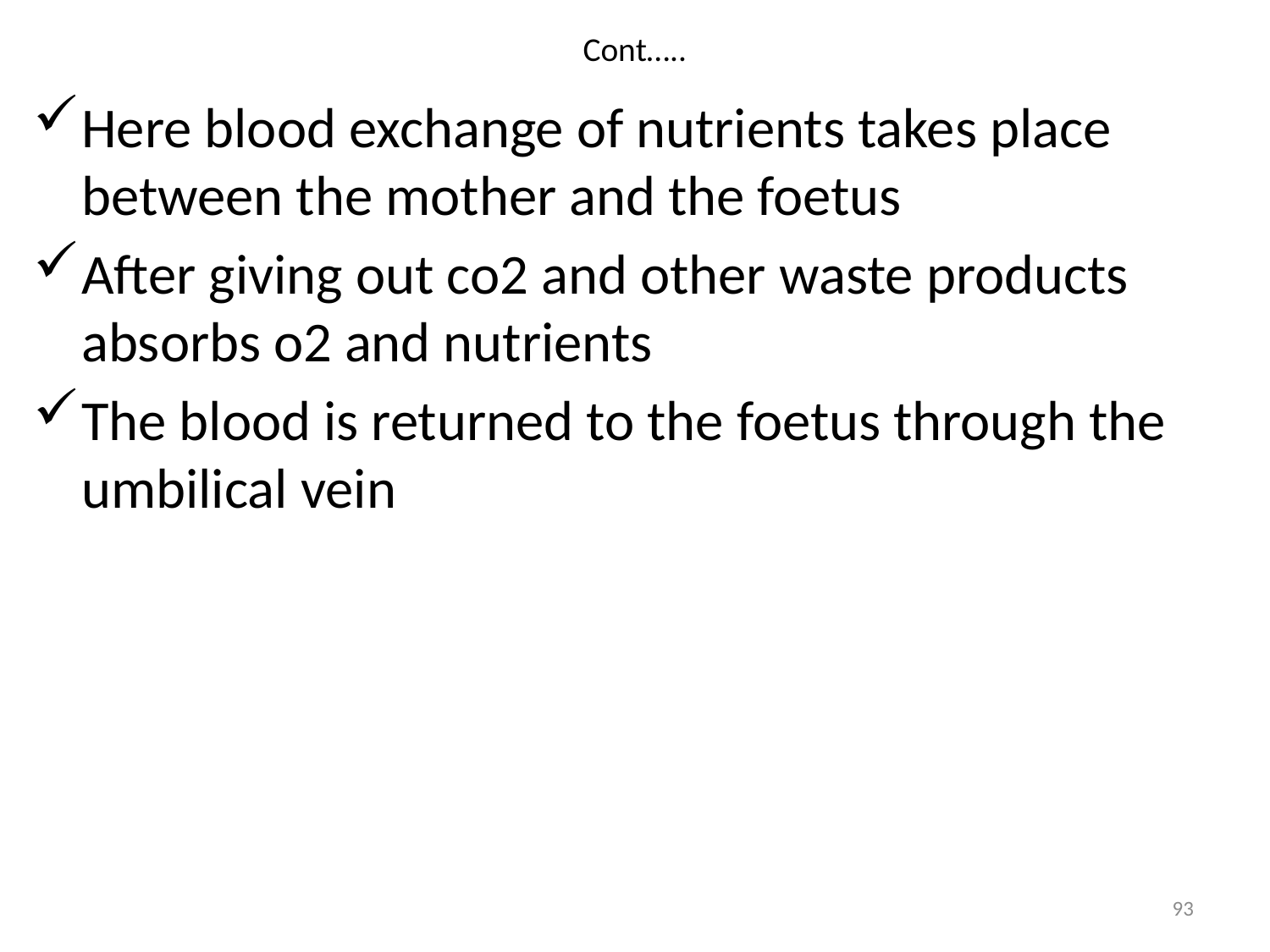

# Cont…..
Here blood exchange of nutrients takes place between the mother and the foetus
After giving out co2 and other waste products absorbs o2 and nutrients
The blood is returned to the foetus through the umbilical vein
93